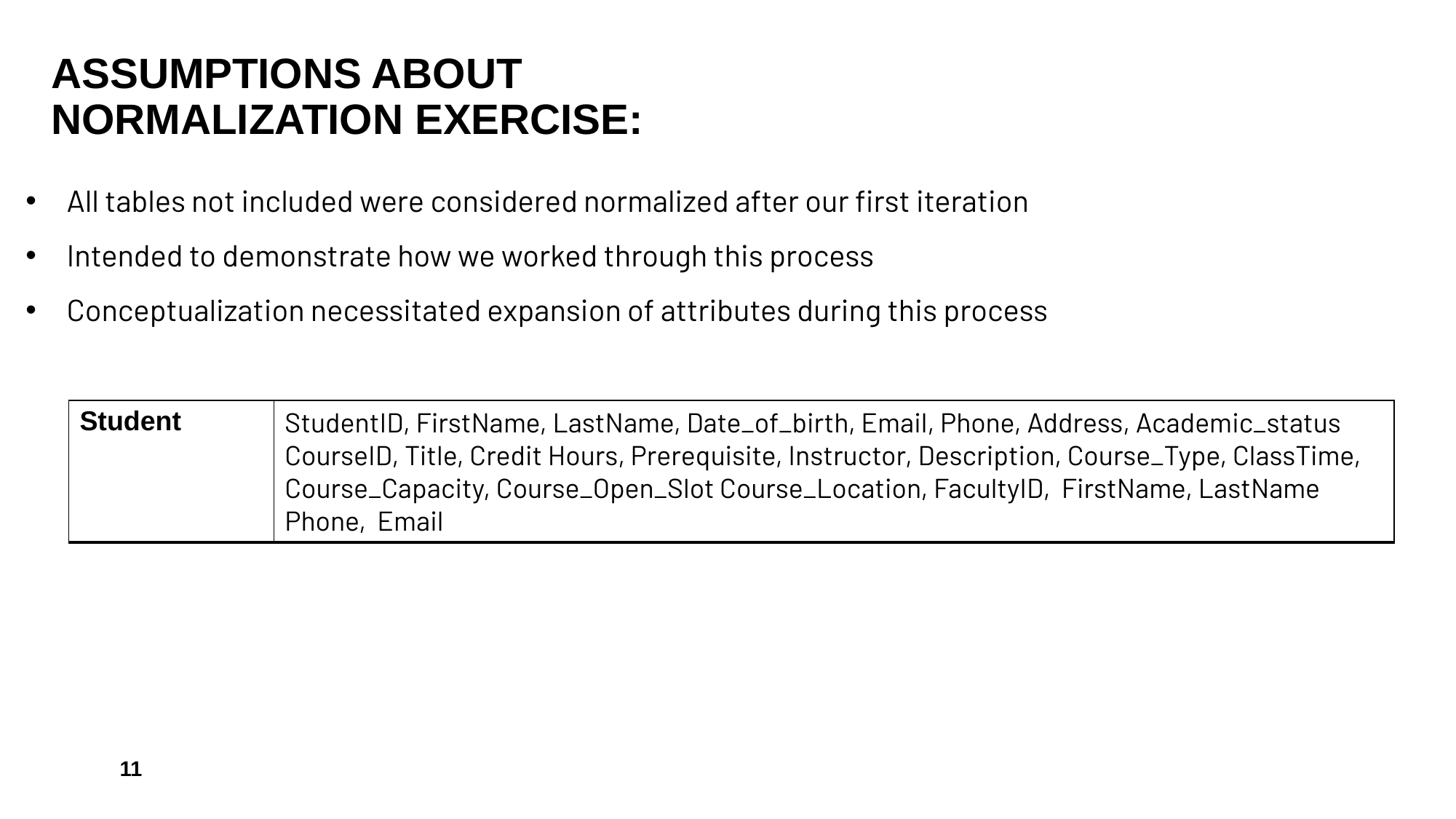

# Assumptions about normalization exercise:
All tables not included were considered normalized after our first iteration
Intended to demonstrate how we worked through this process
Conceptualization necessitated expansion of attributes during this process
| Student | StudentID, FirstName, LastName, Date\_of\_birth, Email, Phone, Address, Academic\_status CourseID, Title, Credit Hours, Prerequisite, Instructor, Description, Course\_Type, ClassTime, Course\_Capacity, Course\_Open\_Slot Course\_Location, FacultyID, FirstName, LastName Phone, Email |
| --- | --- |
11